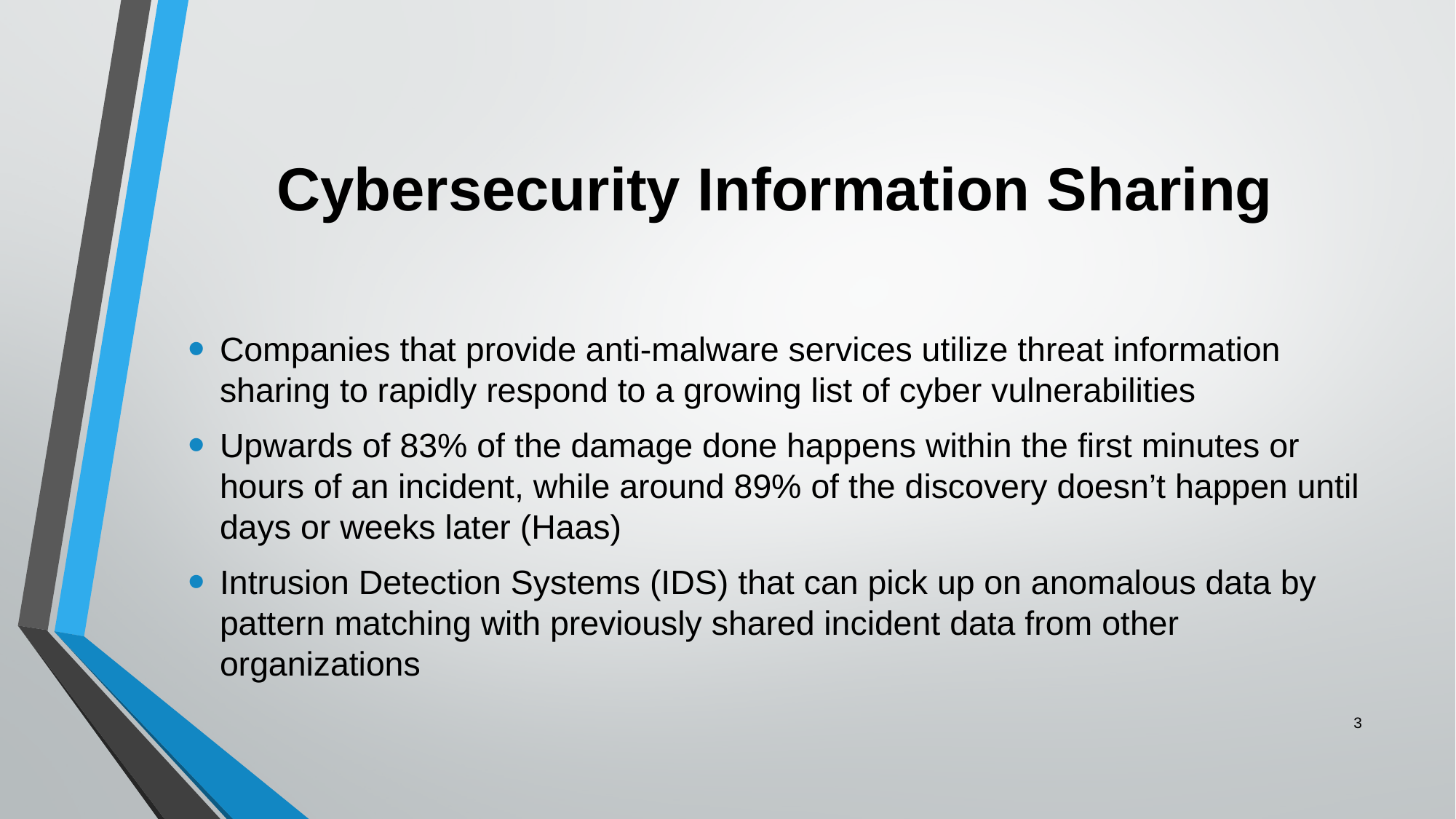

# Cybersecurity Information Sharing
Companies that provide anti-malware services utilize threat information sharing to rapidly respond to a growing list of cyber vulnerabilities
Upwards of 83% of the damage done happens within the first minutes or hours of an incident, while around 89% of the discovery doesn’t happen until days or weeks later (Haas)
Intrusion Detection Systems (IDS) that can pick up on anomalous data by pattern matching with previously shared incident data from other organizations
3